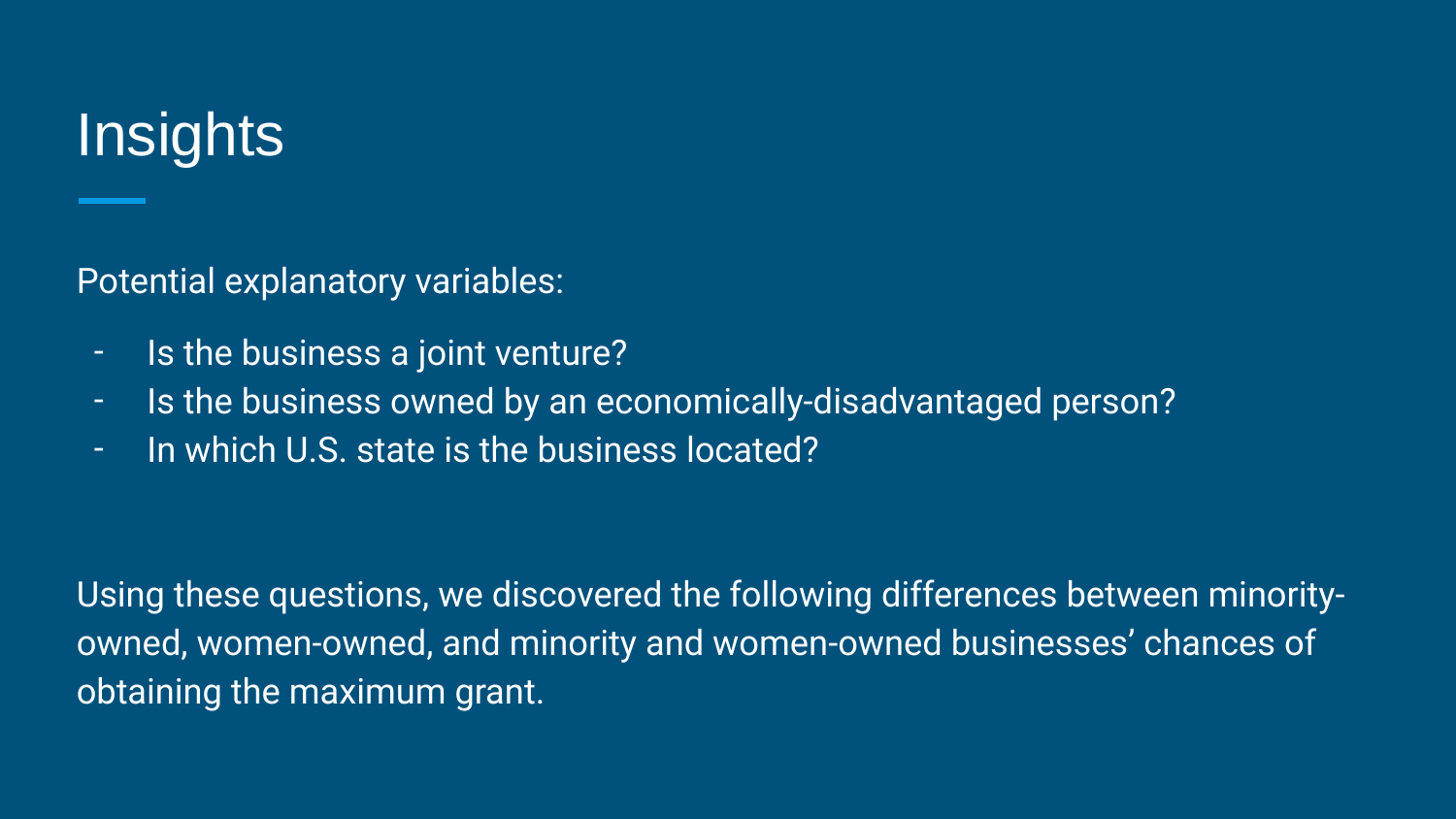

# Insights
Potential explanatory variables:
Is the business a joint venture?
Is the business owned by an economically-disadvantaged person?
In which U.S. state is the business located?

Using these questions, we discovered the following differences between minority-owned, women-owned, and minority and women-owned businesses’ chances of obtaining the maximum grant.